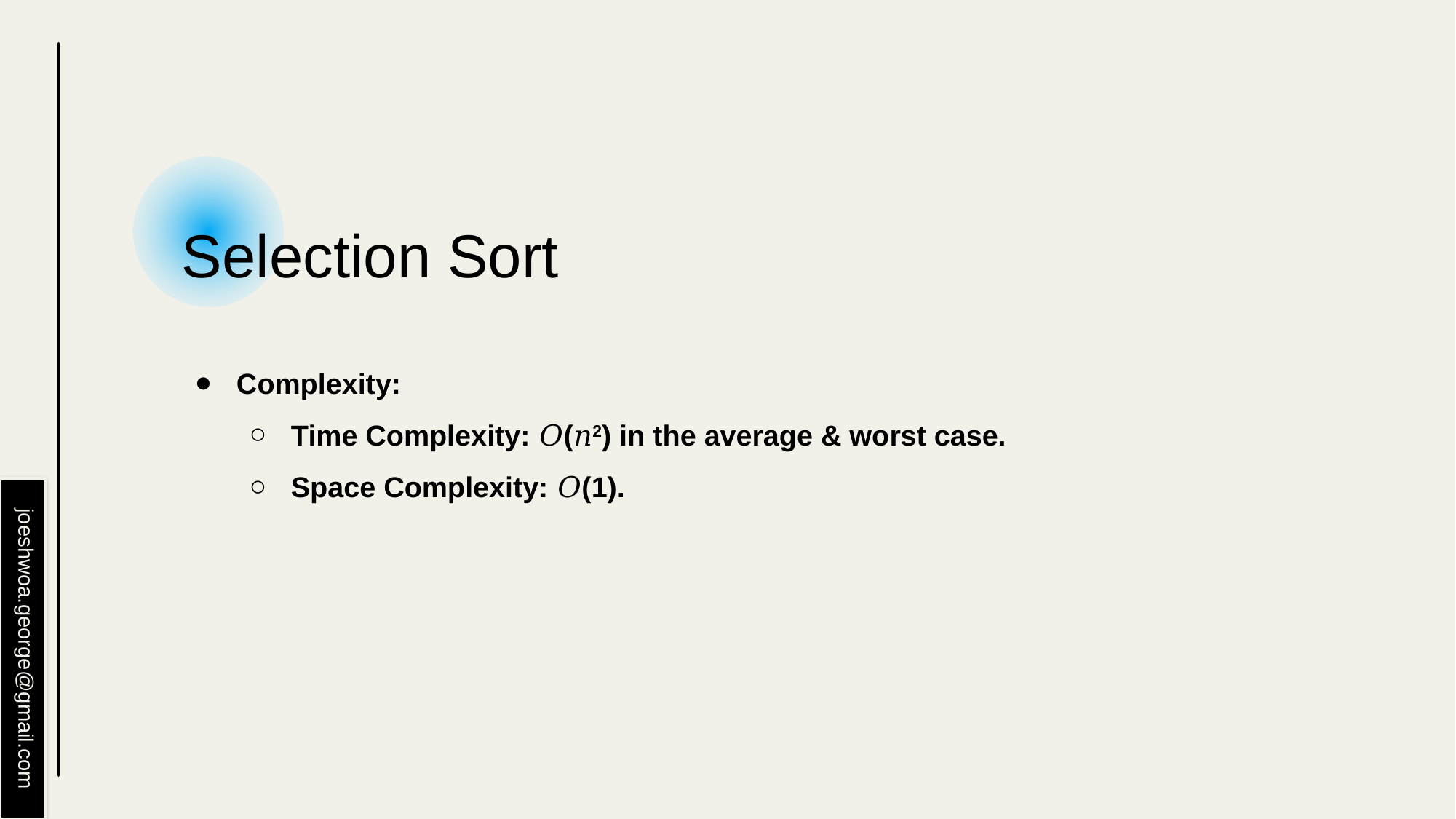

# Selection Sort
Complexity:
Time Complexity: 𝑂(𝑛2) in the average & worst case.
Space Complexity: 𝑂(1).
joeshwoa.george@gmail.com